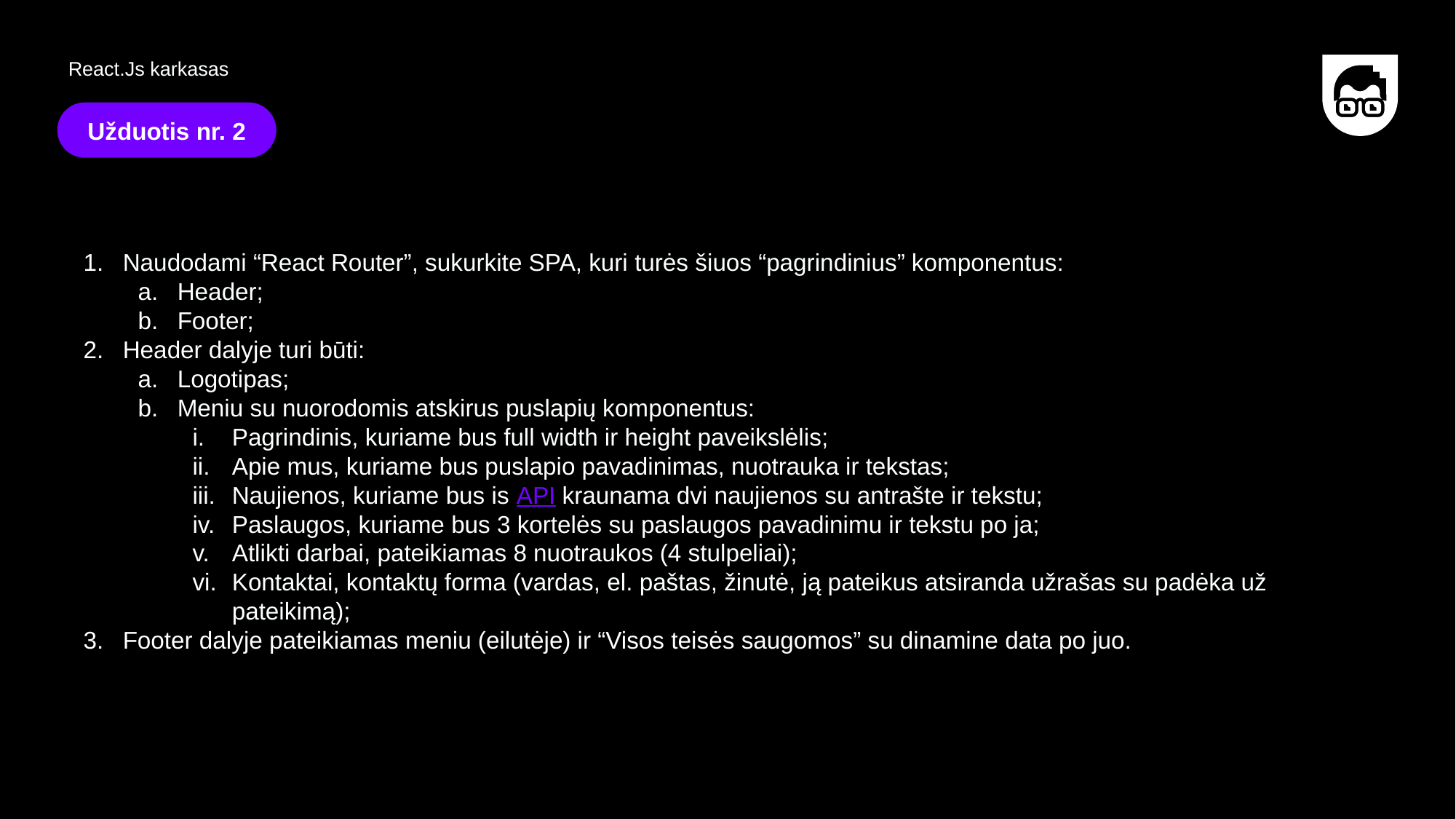

React.Js karkasas
Užduotis nr. 2
Naudodami “React Router”, sukurkite SPA, kuri turės šiuos “pagrindinius” komponentus:
Header;
Footer;
Header dalyje turi būti:
Logotipas;
Meniu su nuorodomis atskirus puslapių komponentus:
Pagrindinis, kuriame bus full width ir height paveikslėlis;
Apie mus, kuriame bus puslapio pavadinimas, nuotrauka ir tekstas;
Naujienos, kuriame bus is API kraunama dvi naujienos su antrašte ir tekstu;
Paslaugos, kuriame bus 3 kortelės su paslaugos pavadinimu ir tekstu po ja;
Atlikti darbai, pateikiamas 8 nuotraukos (4 stulpeliai);
Kontaktai, kontaktų forma (vardas, el. paštas, žinutė, ją pateikus atsiranda užrašas su padėka už pateikimą);
Footer dalyje pateikiamas meniu (eilutėje) ir “Visos teisės saugomos” su dinamine data po juo.